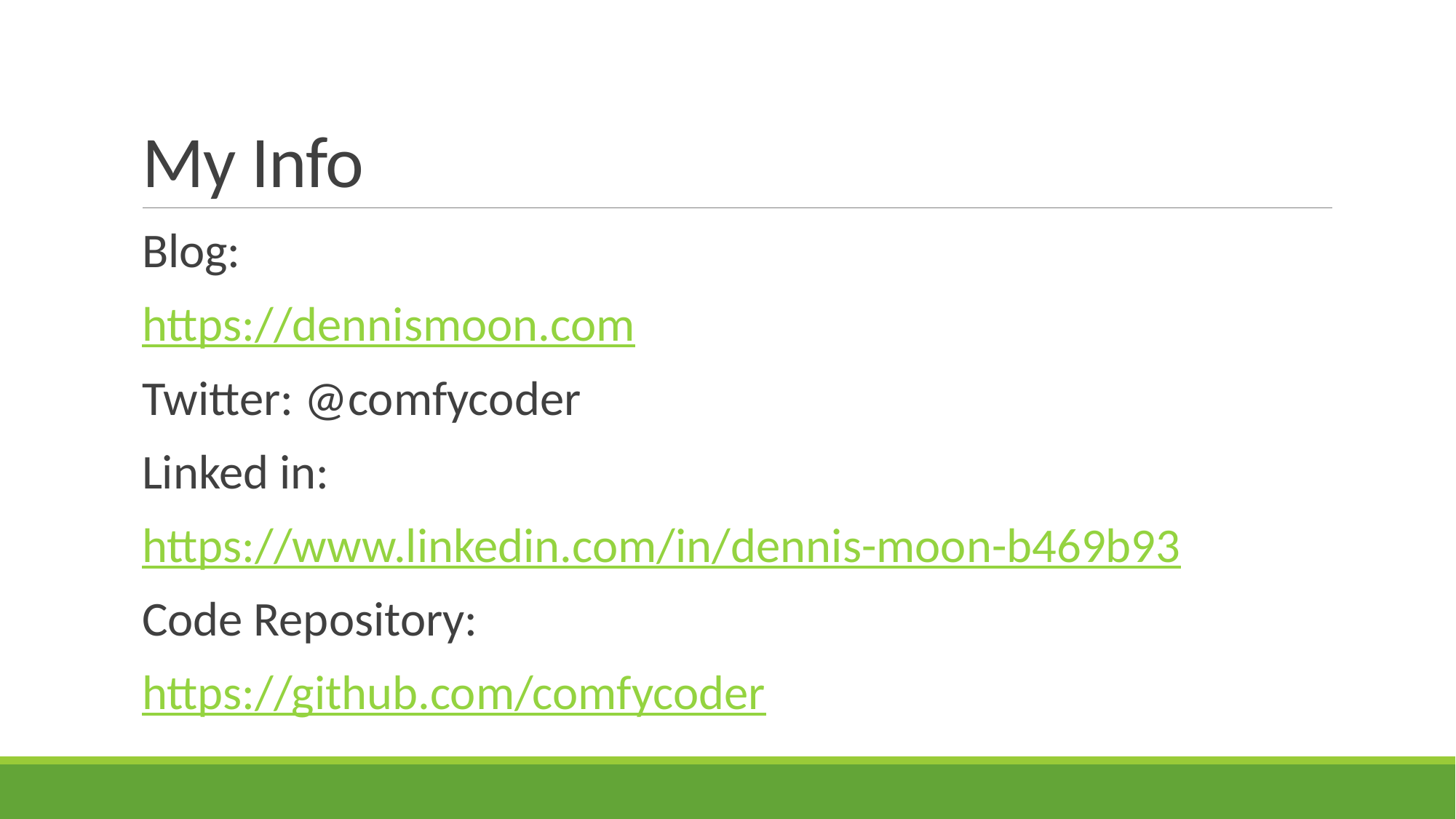

# My Info
Blog:
https://dennismoon.com
Twitter: @comfycoder
Linked in:
https://www.linkedin.com/in/dennis-moon-b469b93
Code Repository:
https://github.com/comfycoder